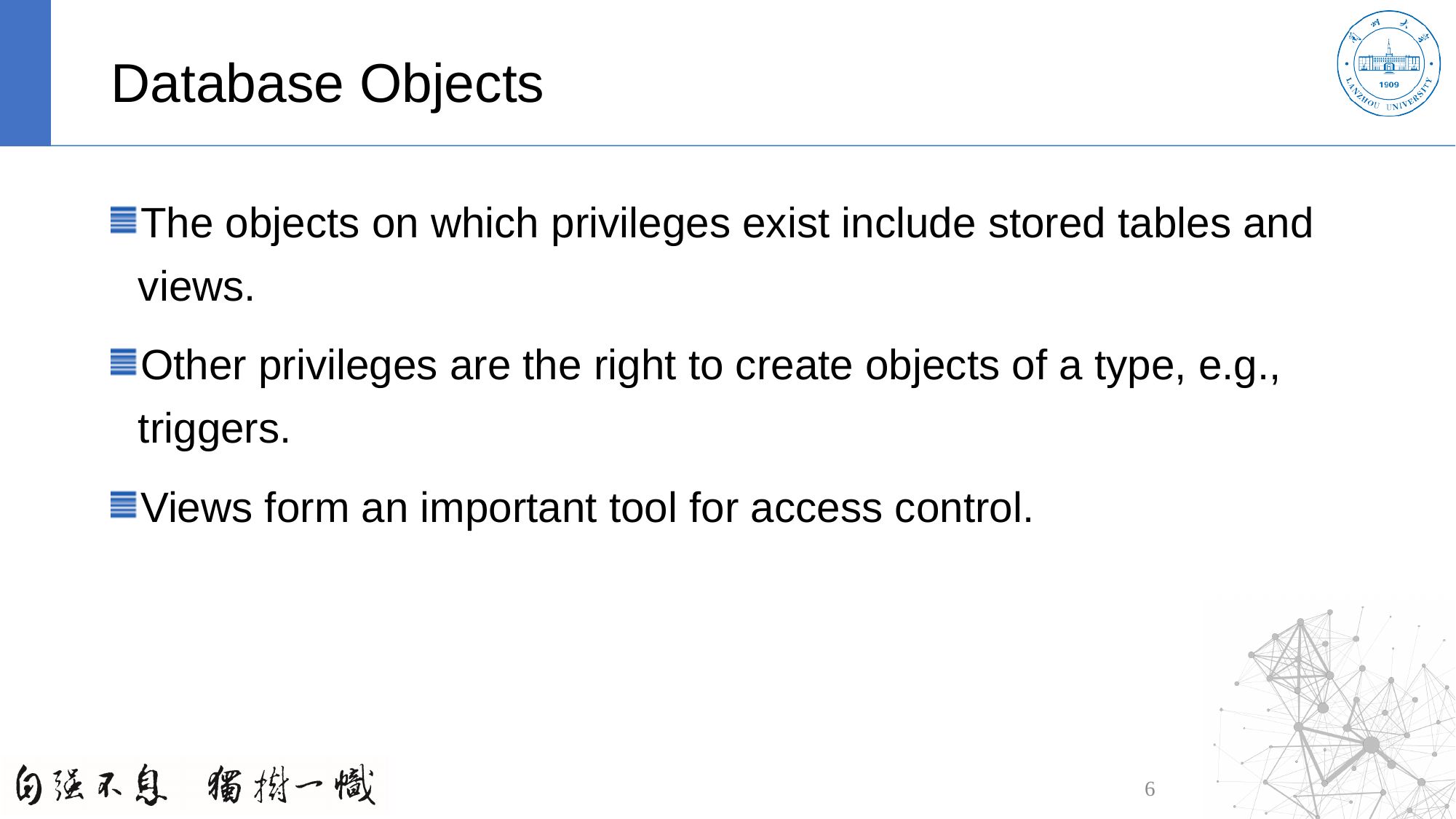

# Database Objects
The objects on which privileges exist include stored tables and views.
Other privileges are the right to create objects of a type, e.g., triggers.
Views form an important tool for access control.
6